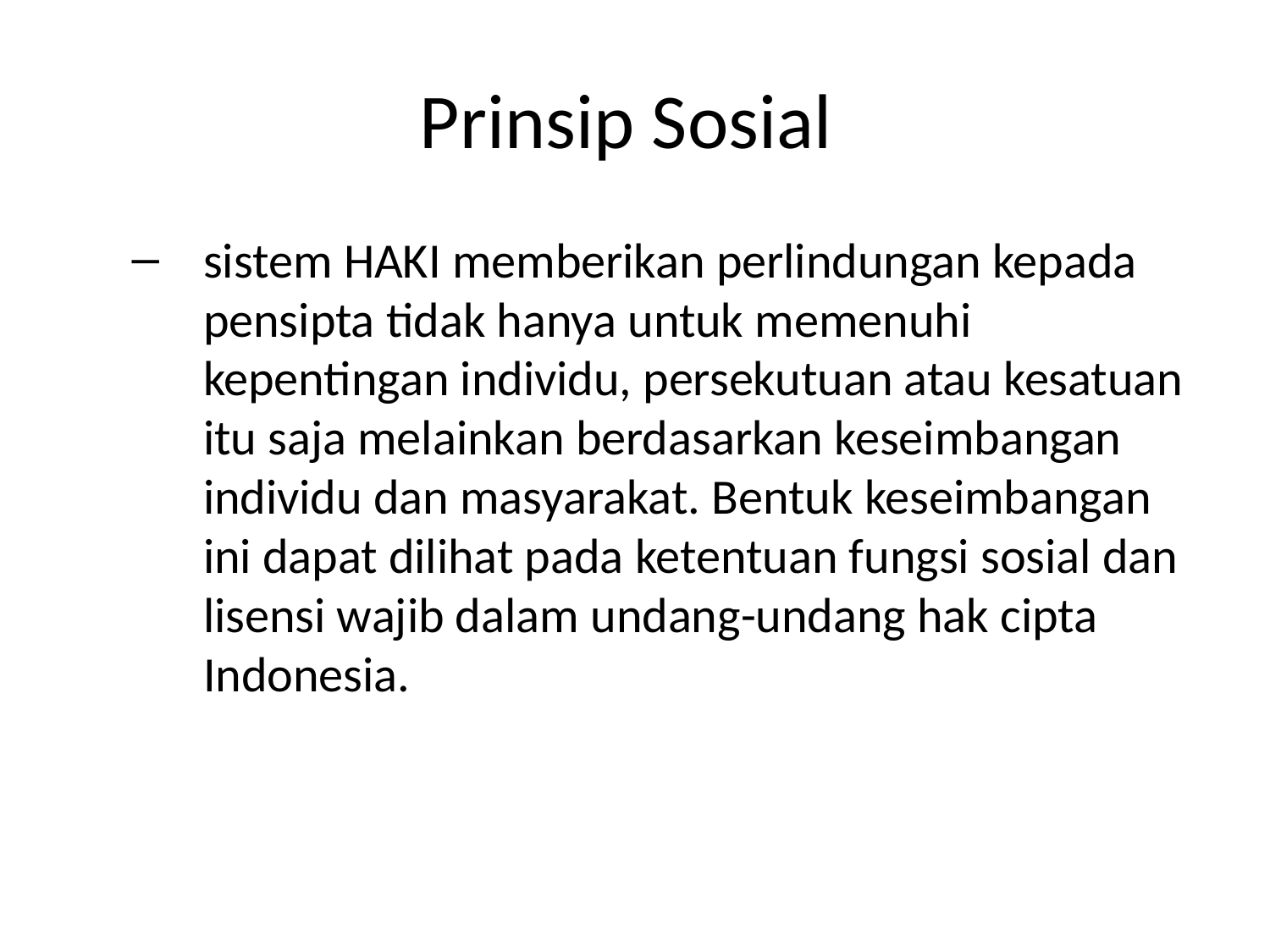

# Prinsip Sosial
sistem HAKI memberikan perlindungan kepada pensipta tidak hanya untuk memenuhi kepentingan individu, persekutuan atau kesatuan itu saja melainkan berdasarkan keseimbangan individu dan masyarakat. Bentuk keseimbangan ini dapat dilihat pada ketentuan fungsi sosial dan lisensi wajib dalam undang-undang hak cipta Indonesia.